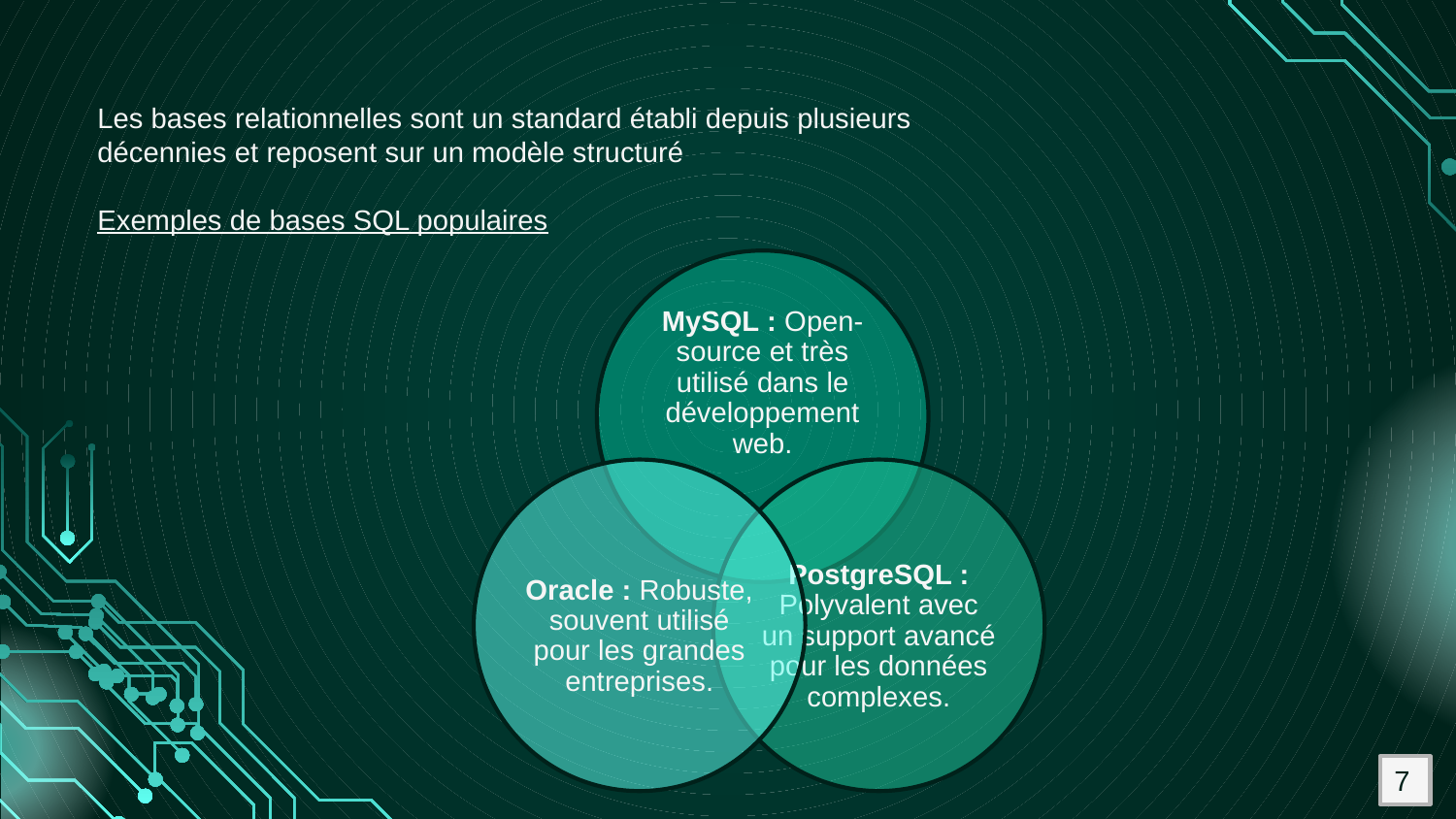

Les bases relationnelles sont un standard établi depuis plusieurs décennies et reposent sur un modèle structuré
Exemples de bases SQL populaires
MySQL : Open-source et très utilisé dans le développement web.
PostgreSQL : Polyvalent avec un support avancé pour les données complexes.
Oracle : Robuste, souvent utilisé pour les grandes entreprises.

7